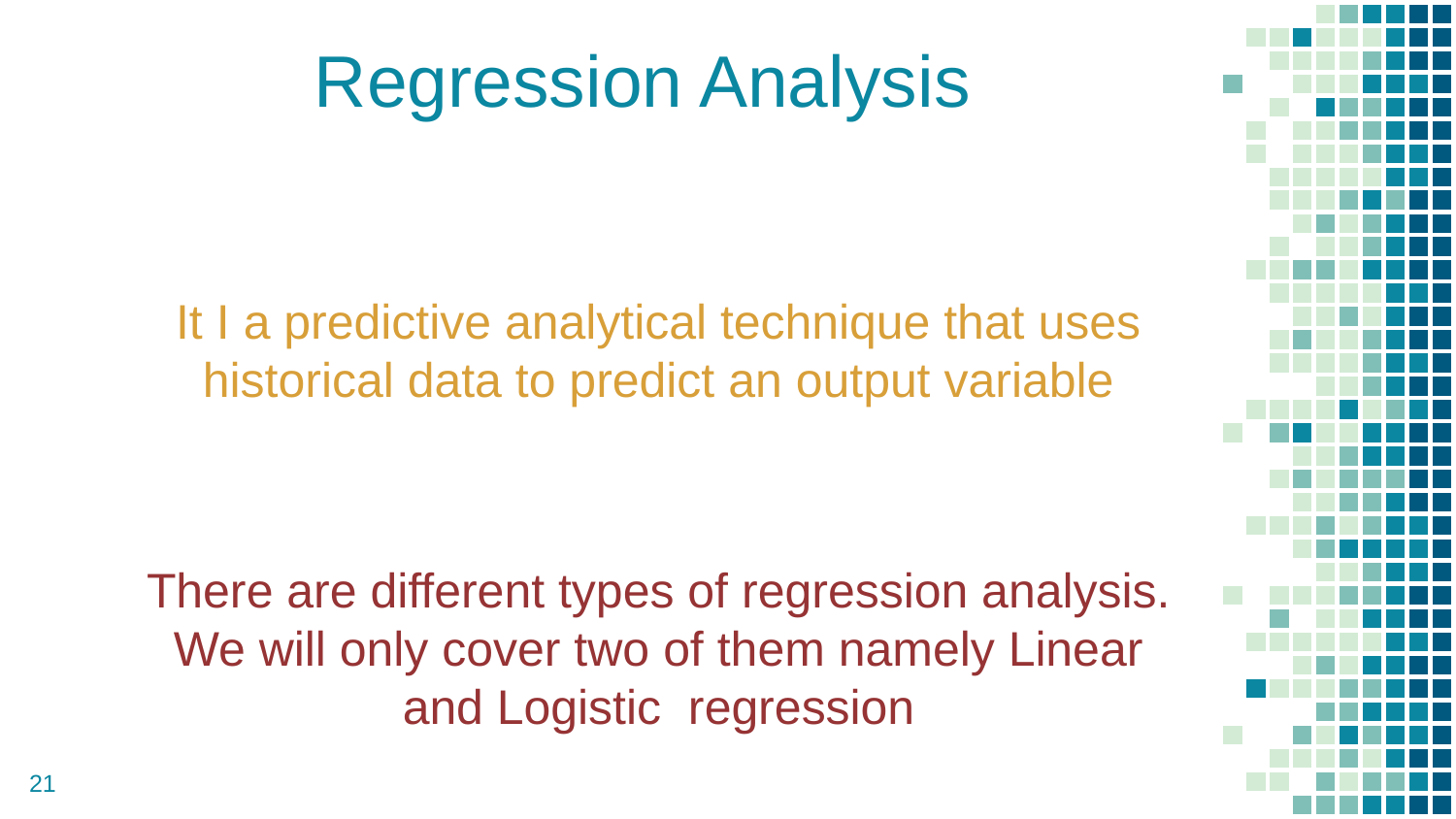

# Regression Analysis
It I a predictive analytical technique that uses historical data to predict an output variable

There are different types of regression analysis. We will only cover two of them namely Linear and Logistic  regression
21